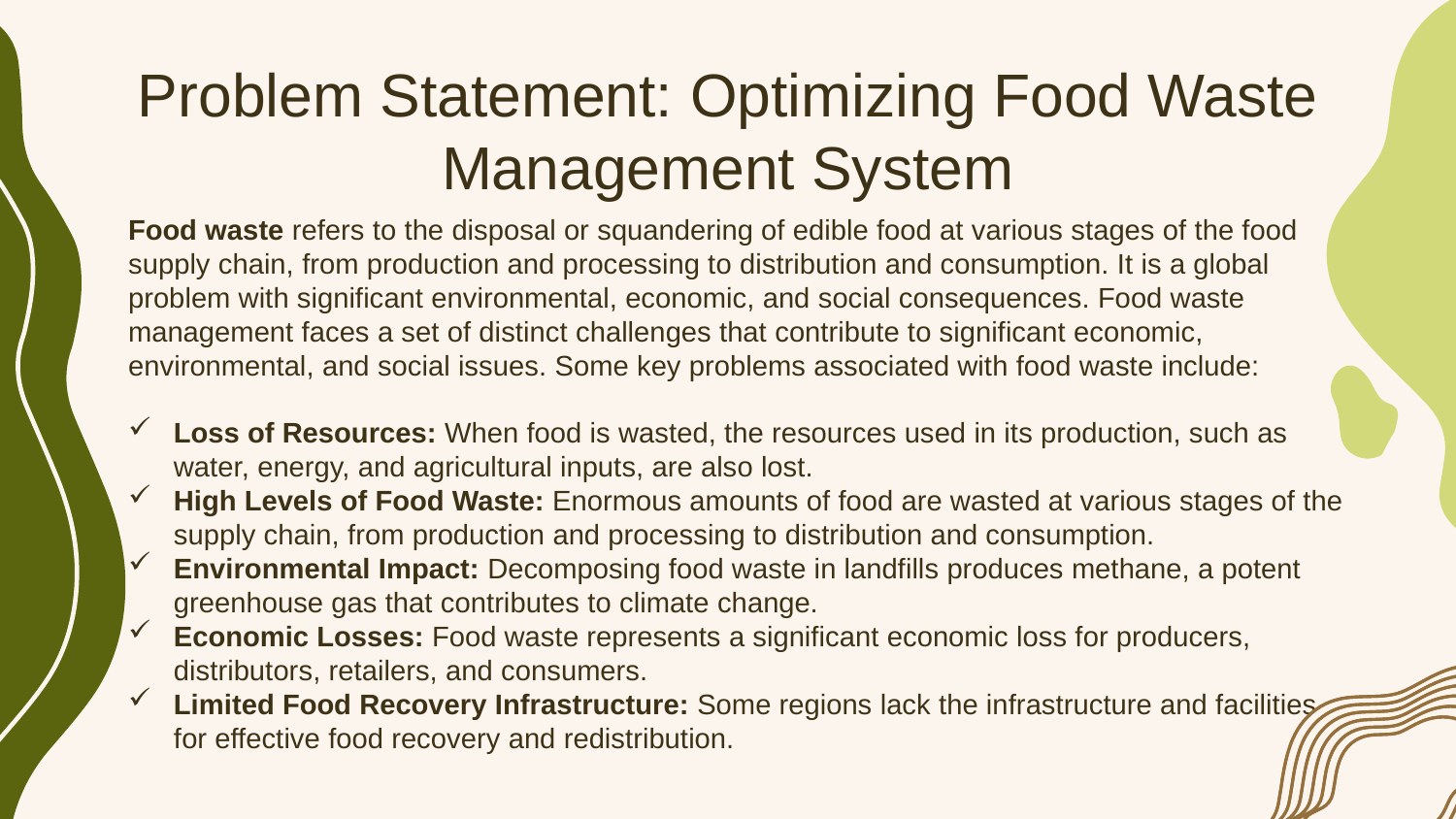

# Problem Statement: Optimizing Food Waste Management System
Food waste refers to the disposal or squandering of edible food at various stages of the food supply chain, from production and processing to distribution and consumption. It is a global problem with significant environmental, economic, and social consequences. Food waste management faces a set of distinct challenges that contribute to significant economic, environmental, and social issues. Some key problems associated with food waste include:

Loss of Resources: When food is wasted, the resources used in its production, such as water, energy, and agricultural inputs, are also lost.
High Levels of Food Waste: Enormous amounts of food are wasted at various stages of the supply chain, from production and processing to distribution and consumption.
Environmental Impact: Decomposing food waste in landfills produces methane, a potent greenhouse gas that contributes to climate change.
Economic Losses: Food waste represents a significant economic loss for producers, distributors, retailers, and consumers.
Limited Food Recovery Infrastructure: Some regions lack the infrastructure and facilities for effective food recovery and redistribution.